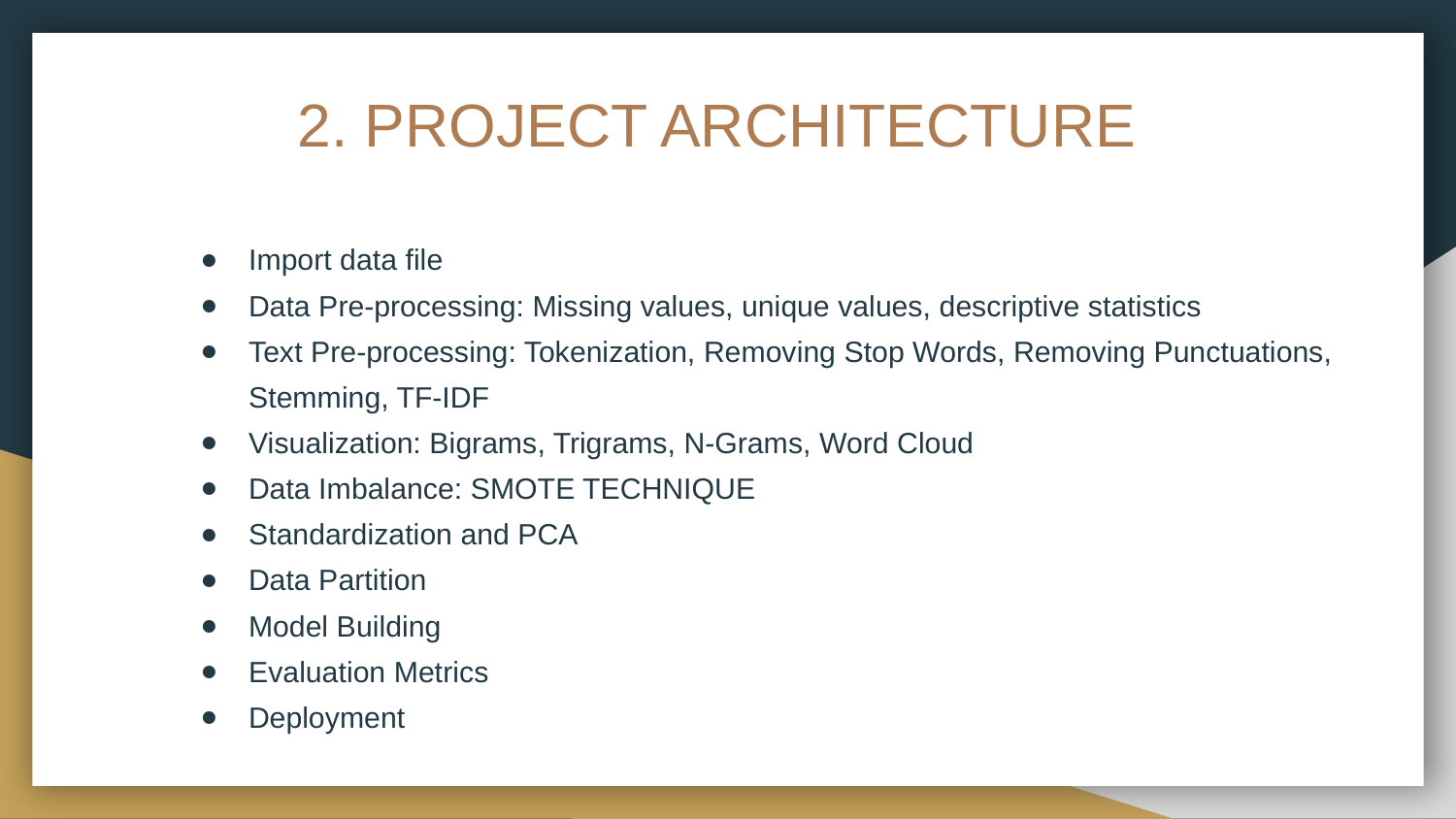

# 2. PROJECT ARCHITECTURE

Import data file
Data Pre-processing: Missing values, unique values, descriptive statistics
Text Pre-processing: Tokenization, Removing Stop Words, Removing Punctuations, Stemming, TF-IDF
Visualization: Bigrams, Trigrams, N-Grams, Word Cloud
Data Imbalance: SMOTE TECHNIQUE
Standardization and PCA
Data Partition
Model Building
Evaluation Metrics
Deployment